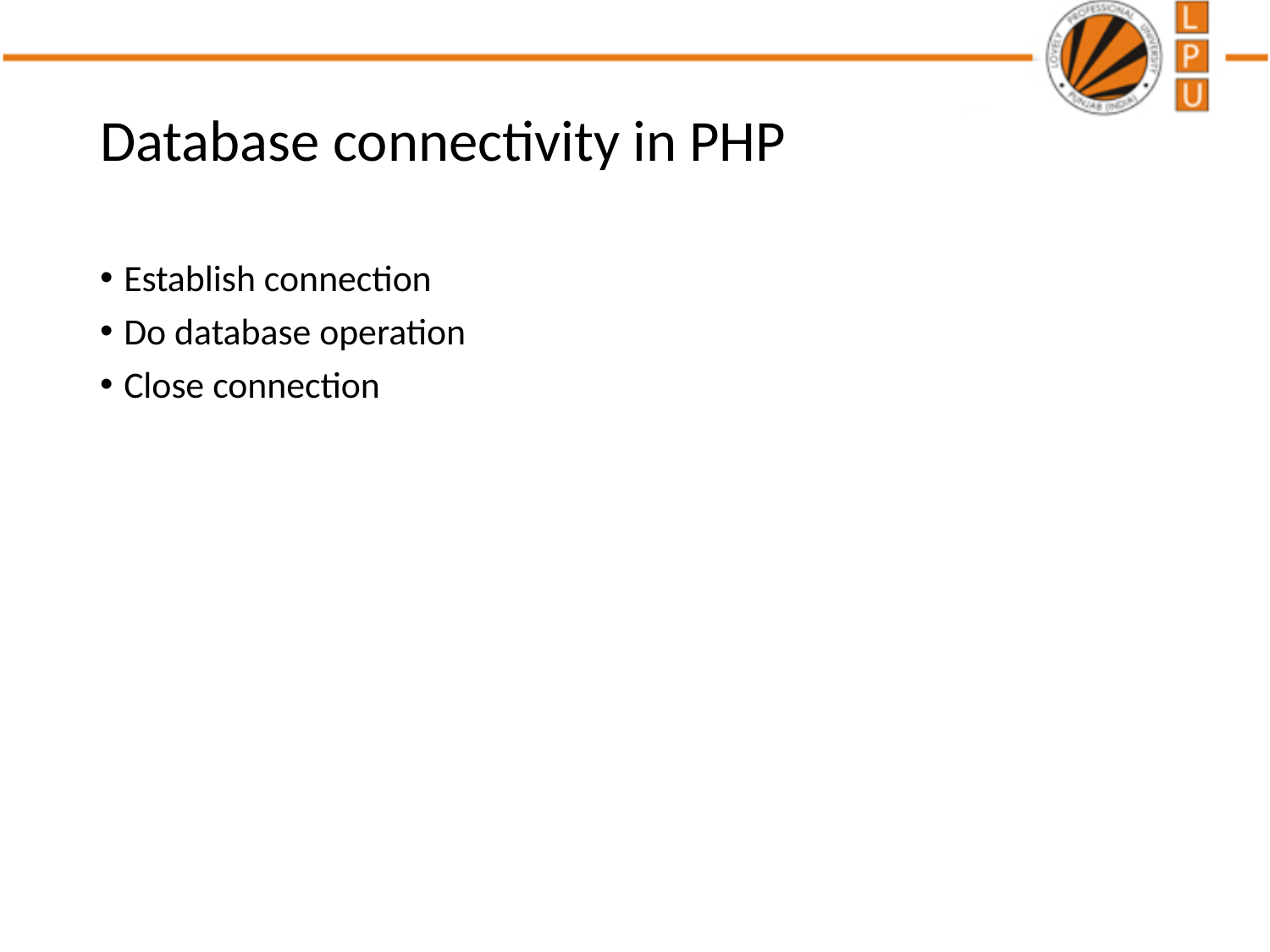

# Database connectivity in PHP
Establish connection
Do database operation
Close connection